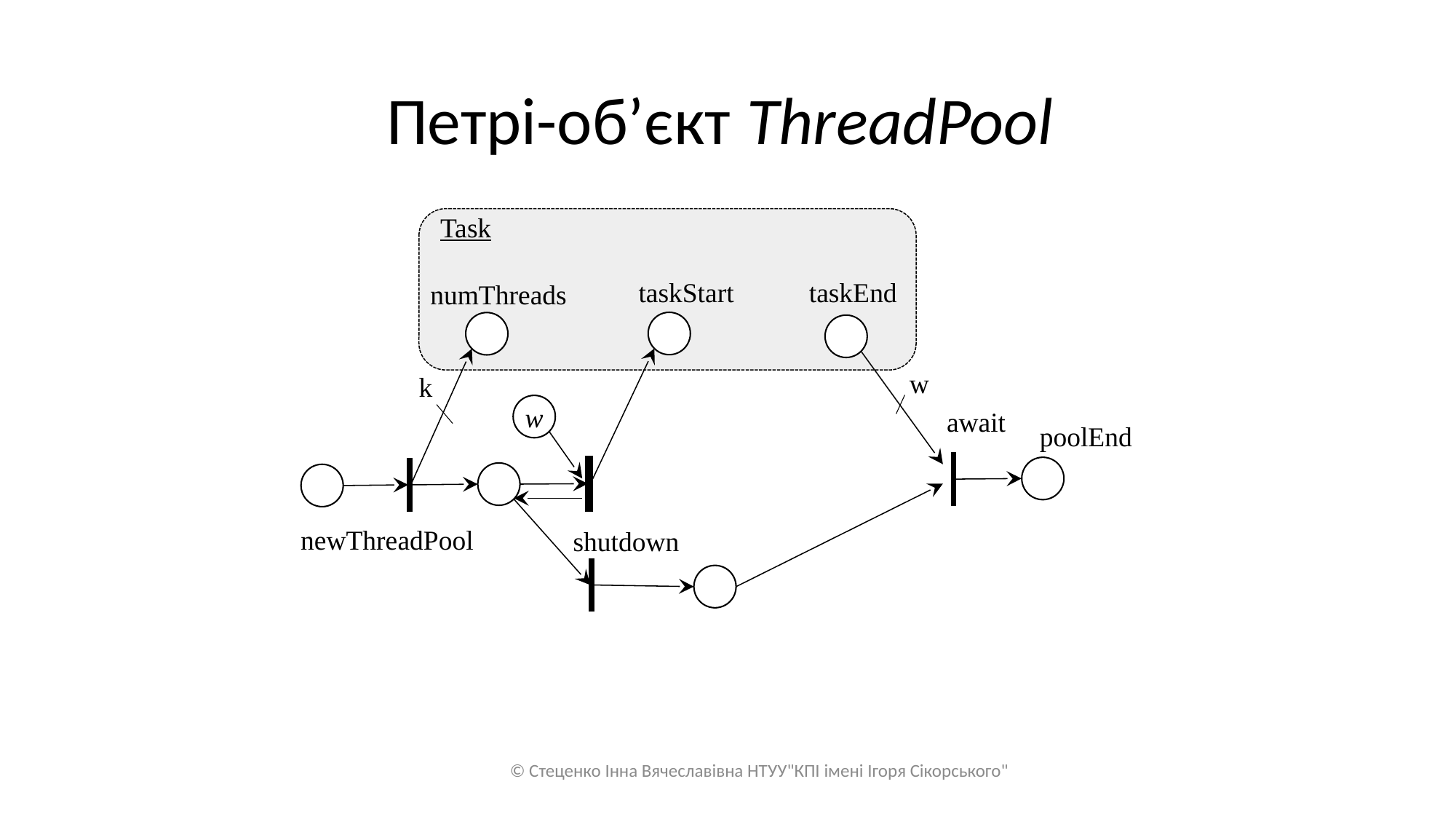

# Петрі-об’єкт ThreadPool

Task
taskEnd
taskStart
numThreads

w
k
w
await
poolEnd

newThreadPool
shutdown

© Стеценко Інна Вячеславівна НТУУ"КПІ імені Ігоря Сікорського"